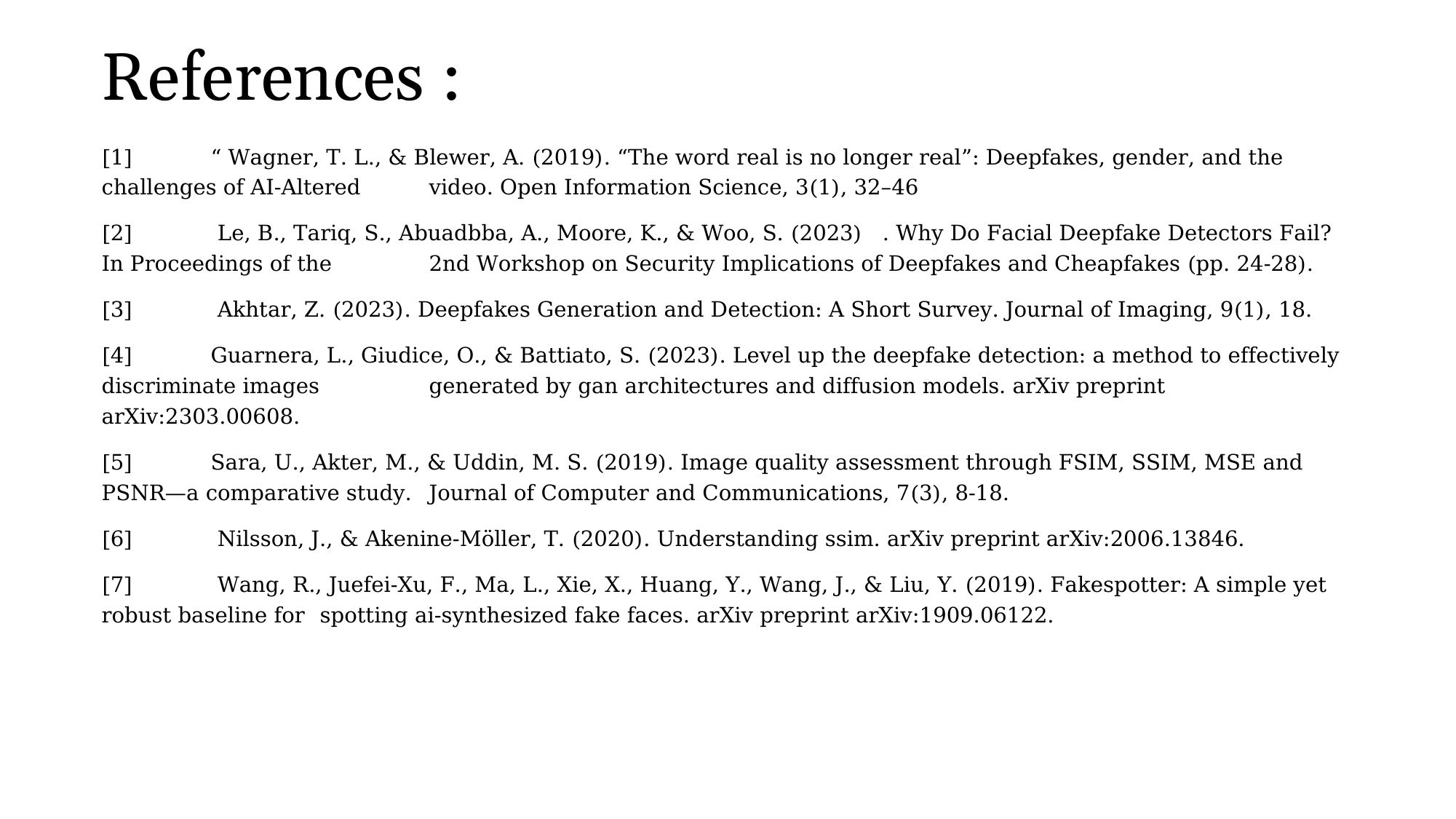

# References :
[1]	“ Wagner, T. L., & Blewer, A. (2019). “The word real is no longer real”: Deepfakes, gender, and the 	challenges of AI-Altered 	video. Open Information Science, 3(1), 32–46
[2]	 Le, B., Tariq, S., Abuadbba, A., Moore, K., & Woo, S. (2023)   . Why Do Facial Deepfake Detectors Fail? In Proceedings of the 	2nd Workshop on Security Implications of Deepfakes and Cheapfakes (pp. 24-28).
[3]	 Akhtar, Z. (2023). Deepfakes Generation and Detection: A Short Survey. Journal of Imaging, 9(1), 18.
[4]	Guarnera, L., Giudice, O., & Battiato, S. (2023). Level up the deepfake detection: a method to effectively discriminate images 	generated by gan architectures and diffusion models. arXiv preprint arXiv:2303.00608.
[5]	Sara, U., Akter, M., & Uddin, M. S. (2019). Image quality assessment through FSIM, SSIM, MSE and PSNR—a comparative study. 	Journal of Computer and Communications, 7(3), 8-18.
[6]	 Nilsson, J., & Akenine-Möller, T. (2020). Understanding ssim. arXiv preprint arXiv:2006.13846.
[7]	 Wang, R., Juefei-Xu, F., Ma, L., Xie, X., Huang, Y., Wang, J., & Liu, Y. (2019). Fakespotter: A simple yet robust baseline for 	spotting ai-synthesized fake faces. arXiv preprint arXiv:1909.06122.